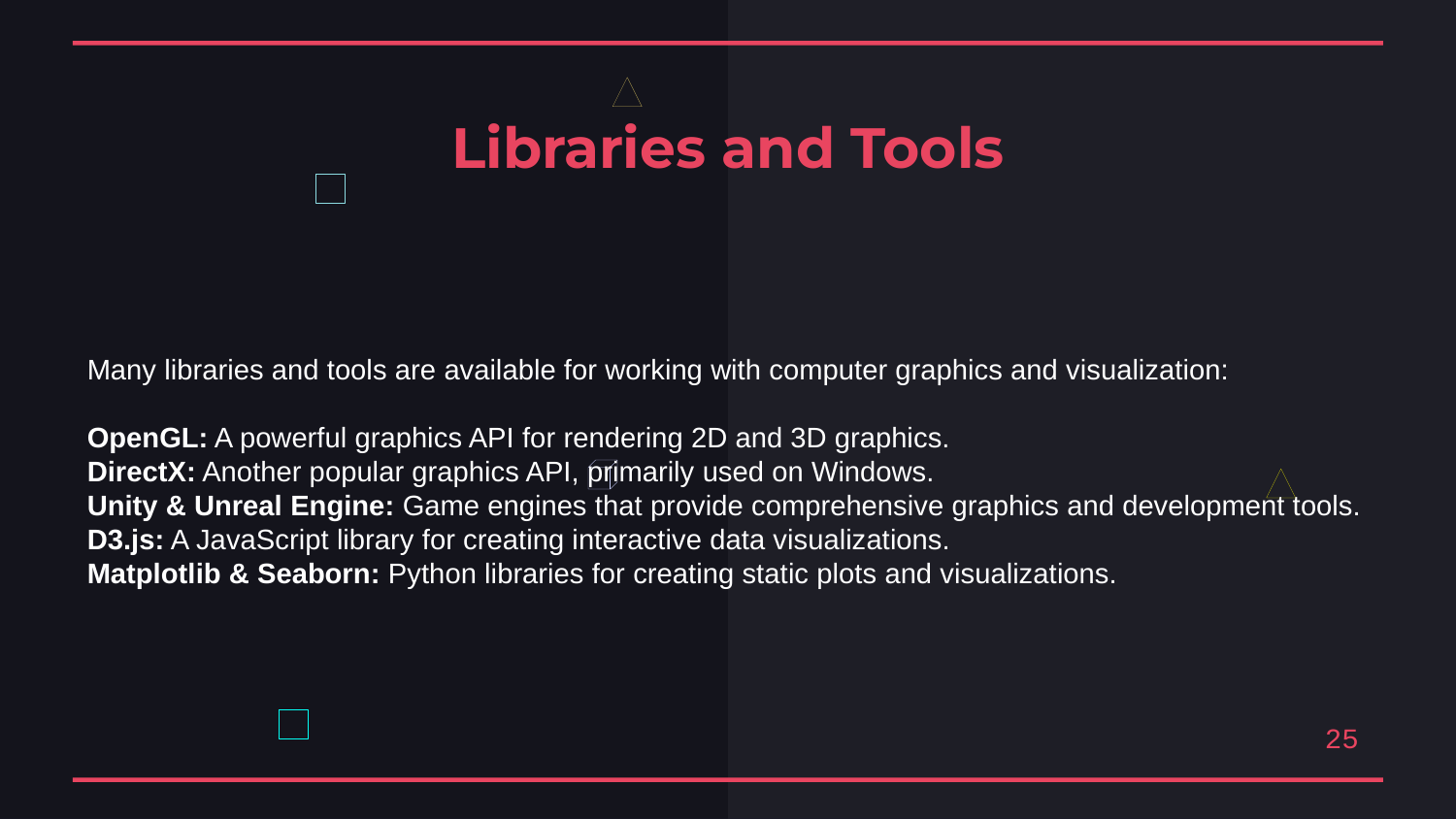

Libraries and Tools

Many libraries and tools are available for working with computer graphics and visualization:

OpenGL: A powerful graphics API for rendering 2D and 3D graphics.
DirectX: Another popular graphics API, primarily used on Windows.
Unity & Unreal Engine: Game engines that provide comprehensive graphics and development tools.
D3.js: A JavaScript library for creating interactive data visualizations.
Matplotlib & Seaborn: Python libraries for creating static plots and visualizations.

25